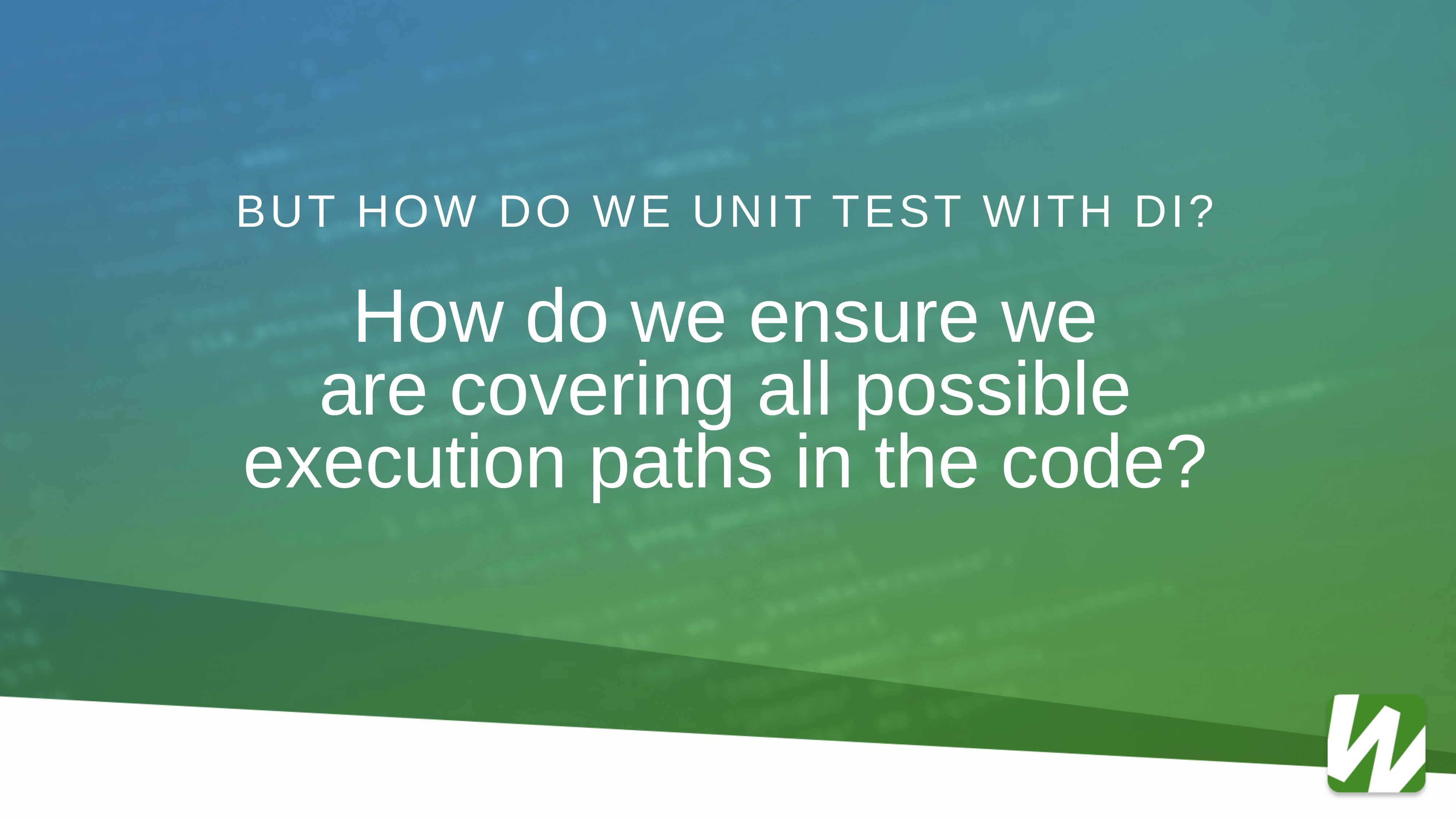

BUT HOW DO WE UNIT TEST WITH DI?
How do we ensure we
are covering all possible
execution paths in the code?